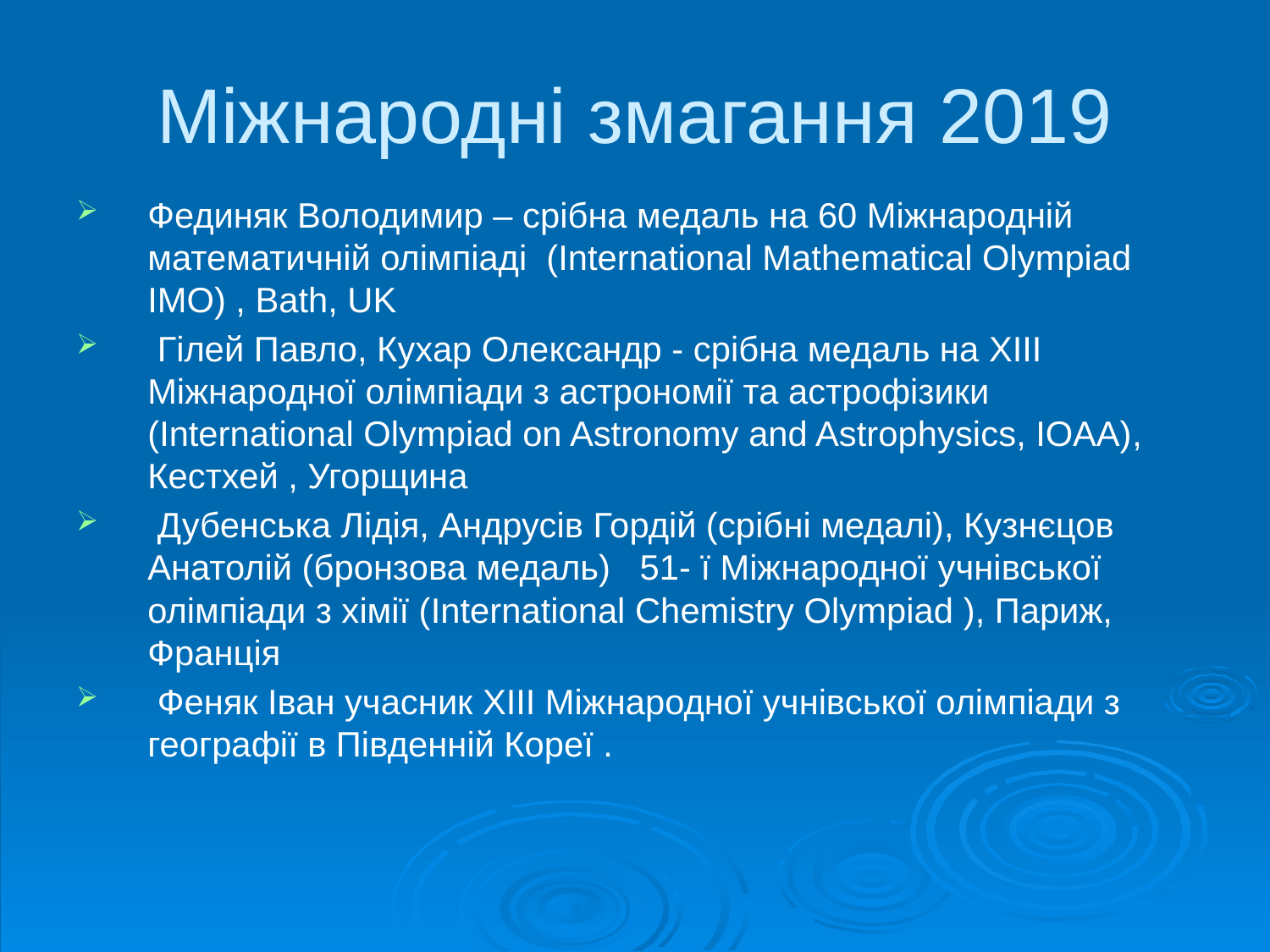

# Міжнародні змагання 2019
Фединяк Володимир – срібна медаль на 60 Міжнародній математичній олімпіаді  (International Mathematical Olympiad ІМО) , Bath, UK
 Гілей Павло, Кухар Олександр - срібна медаль на XIIІ Міжнародної олімпіади з астрономії та астрофізики (International Olympiad on Astronomy and Astrophysics, IOAA), Кестхей , Угорщина
 Дубенська Лідія, Андрусів Гордій (срібні медалі), Кузнєцов Анатолій (бронзова медаль)   51- ї Міжнародної учнівської олімпіади з хімії (International Chemistry Olympiad ), Париж, Франція
 Феняк Іван учасник XIII Міжнародної учнівської олімпіади з географії в Південній Кореї .